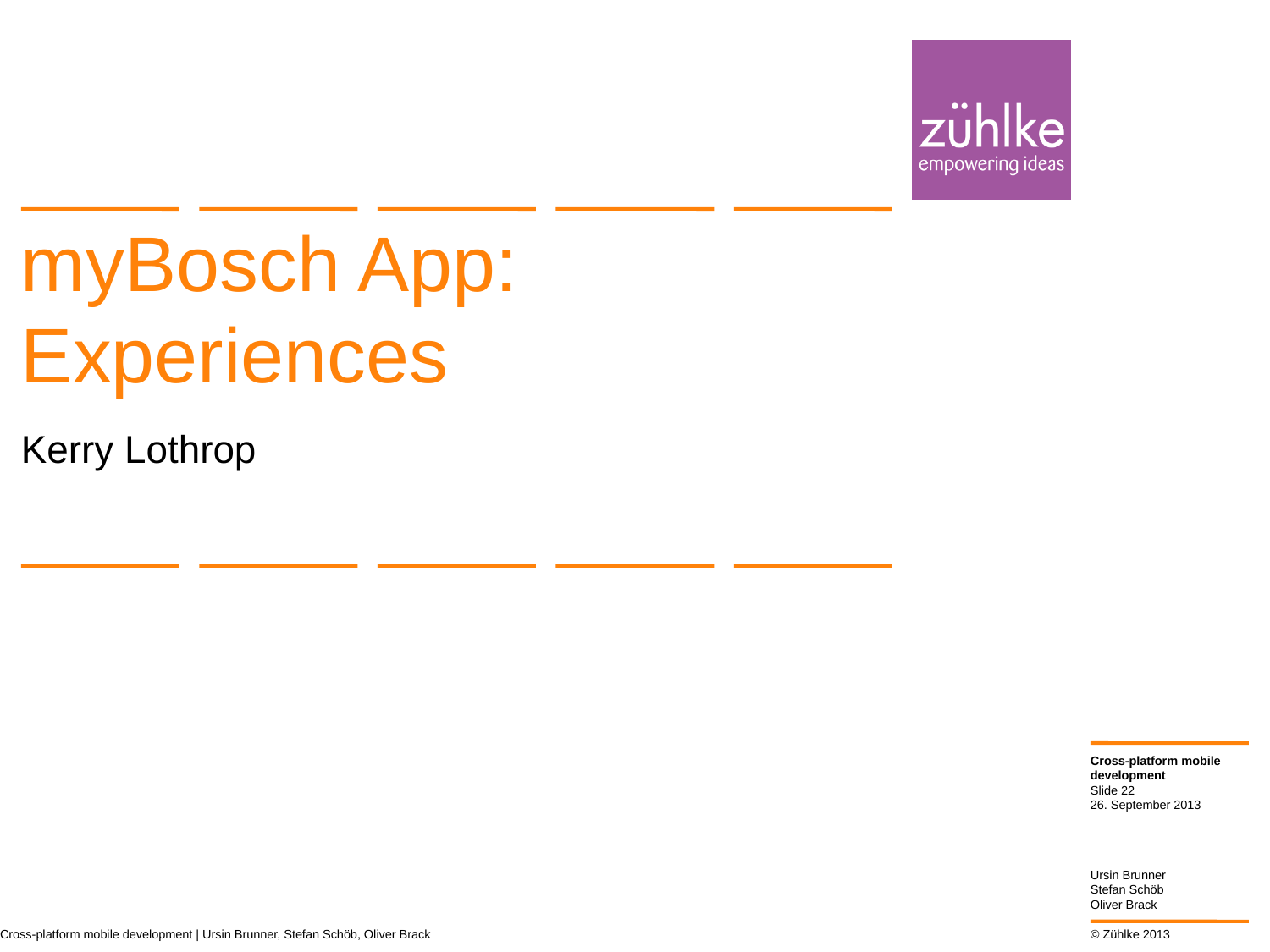

# myBosch App: Experiences
Kerry Lothrop
Slide 22
26. September 2013
Cross-platform mobile development | Ursin Brunner, Stefan Schöb, Oliver Brack